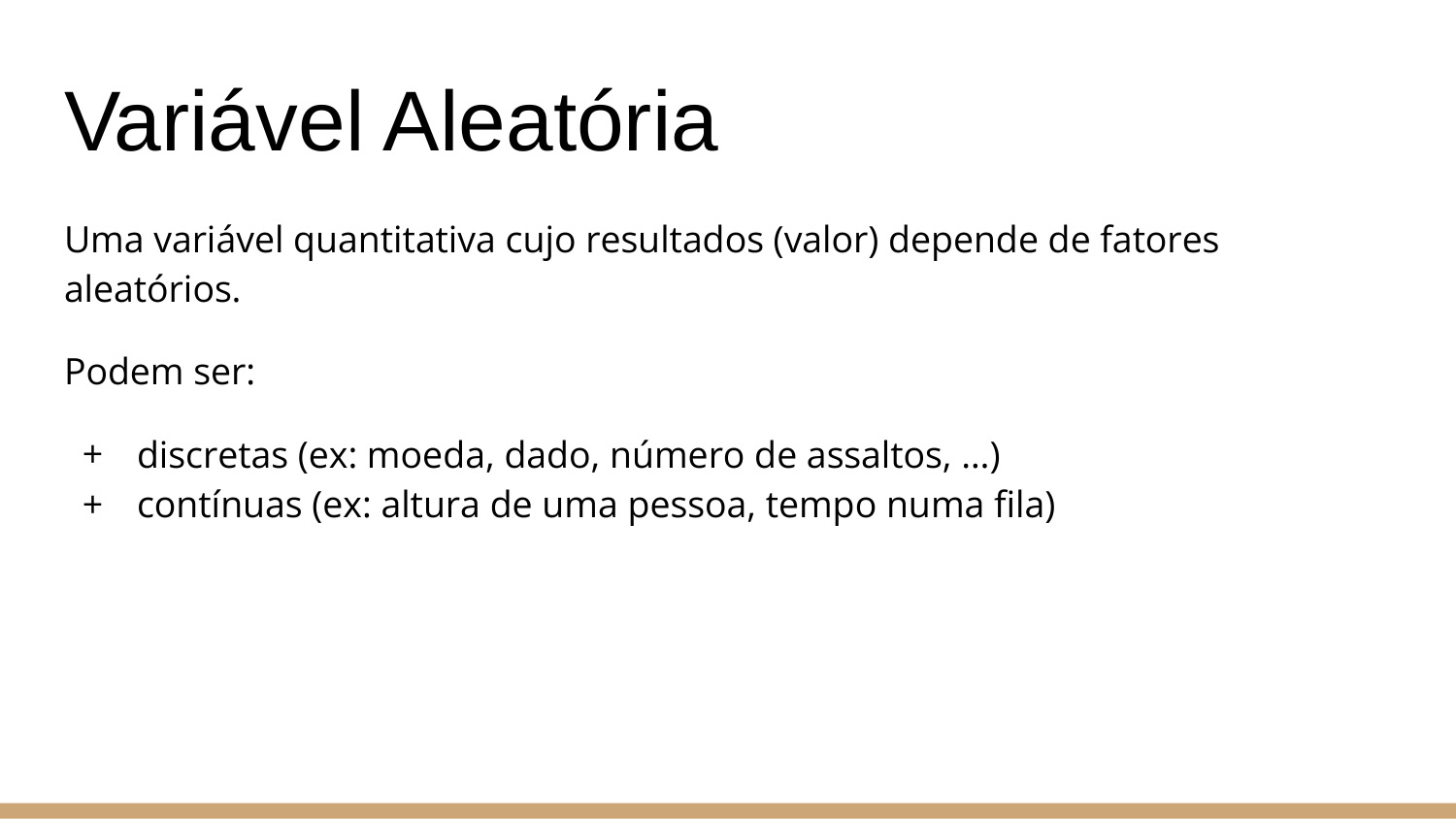

# Variável Aleatória
Uma variável quantitativa cujo resultados (valor) depende de fatores aleatórios.
Podem ser:
discretas (ex: moeda, dado, número de assaltos, …)
contínuas (ex: altura de uma pessoa, tempo numa fila)